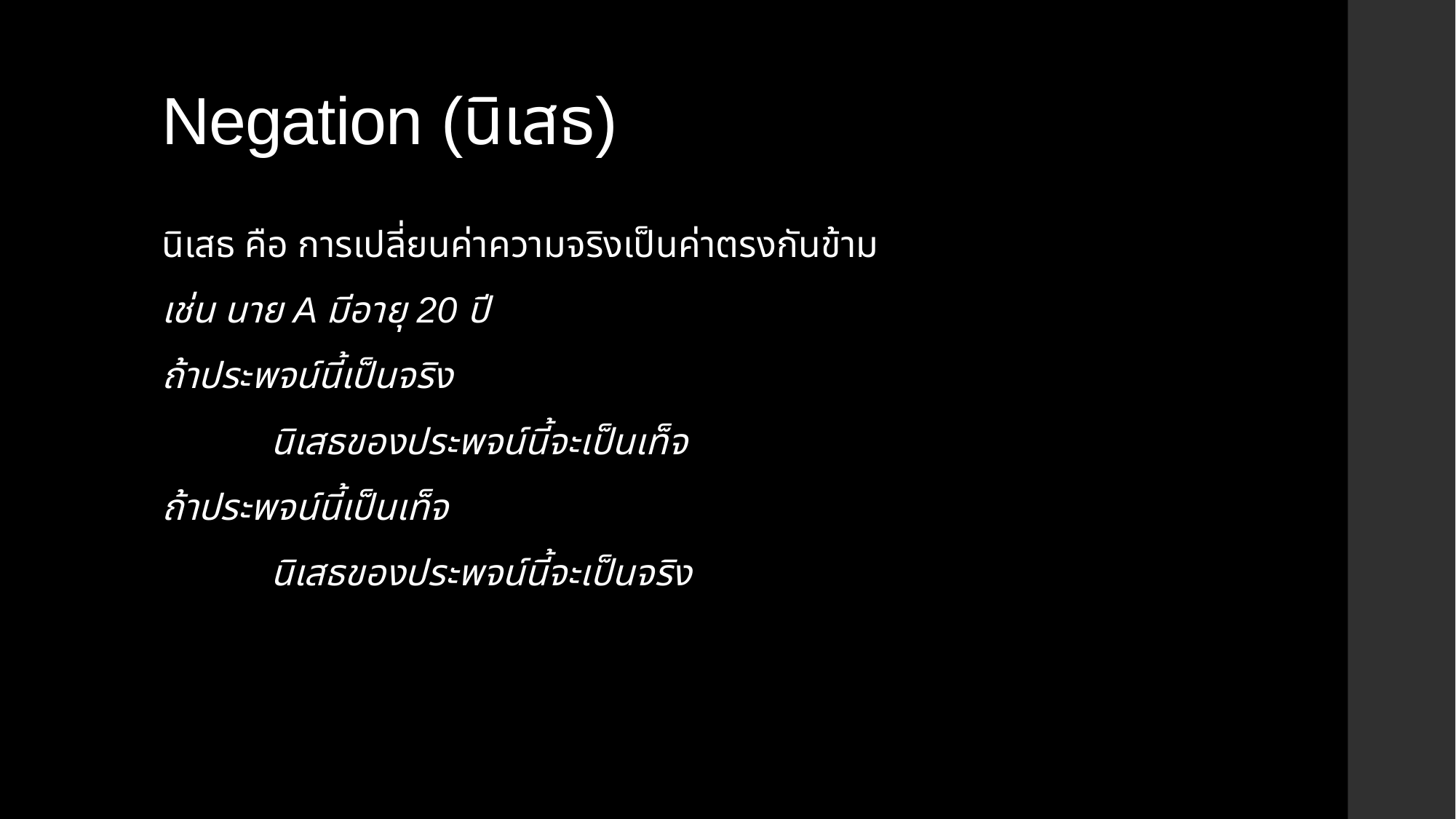

# Negation (นิเสธ)
นิเสธ คือ การเปลี่ยนค่าความจริงเป็นค่าตรงกันข้าม
เช่น นาย A มีอายุ 20 ปี
ถ้าประพจน์นี้เป็นจริง
	นิเสธของประพจน์นี้จะเป็นเท็จ
ถ้าประพจน์นี้เป็นเท็จ
	นิเสธของประพจน์นี้จะเป็นจริง